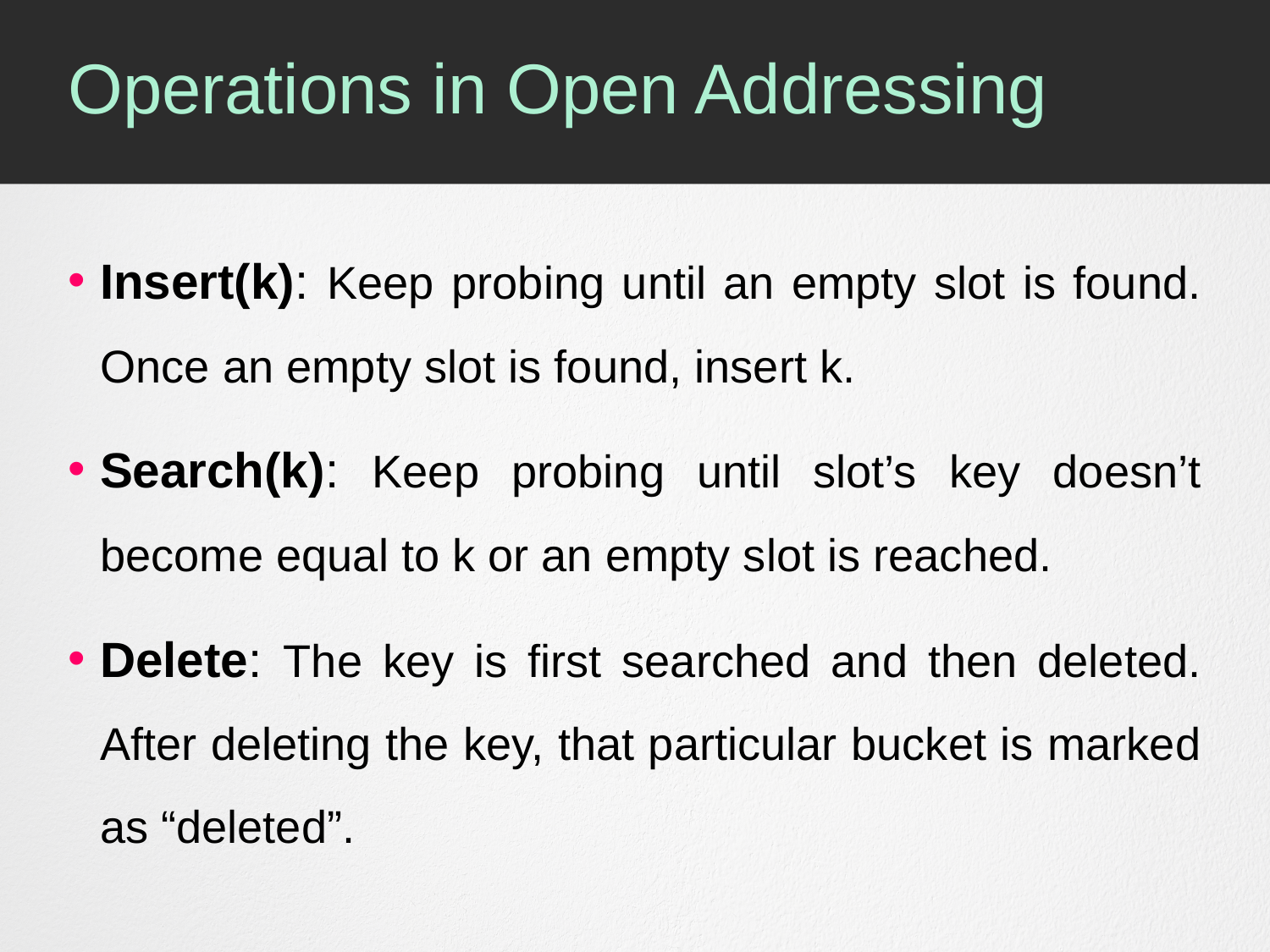

# Operations in Open Addressing
Insert(k): Keep probing until an empty slot is found. Once an empty slot is found, insert k.
Search(k): Keep probing until slot’s key doesn’t become equal to k or an empty slot is reached.
Delete: The key is first searched and then deleted. After deleting the key, that particular bucket is marked as “deleted”.